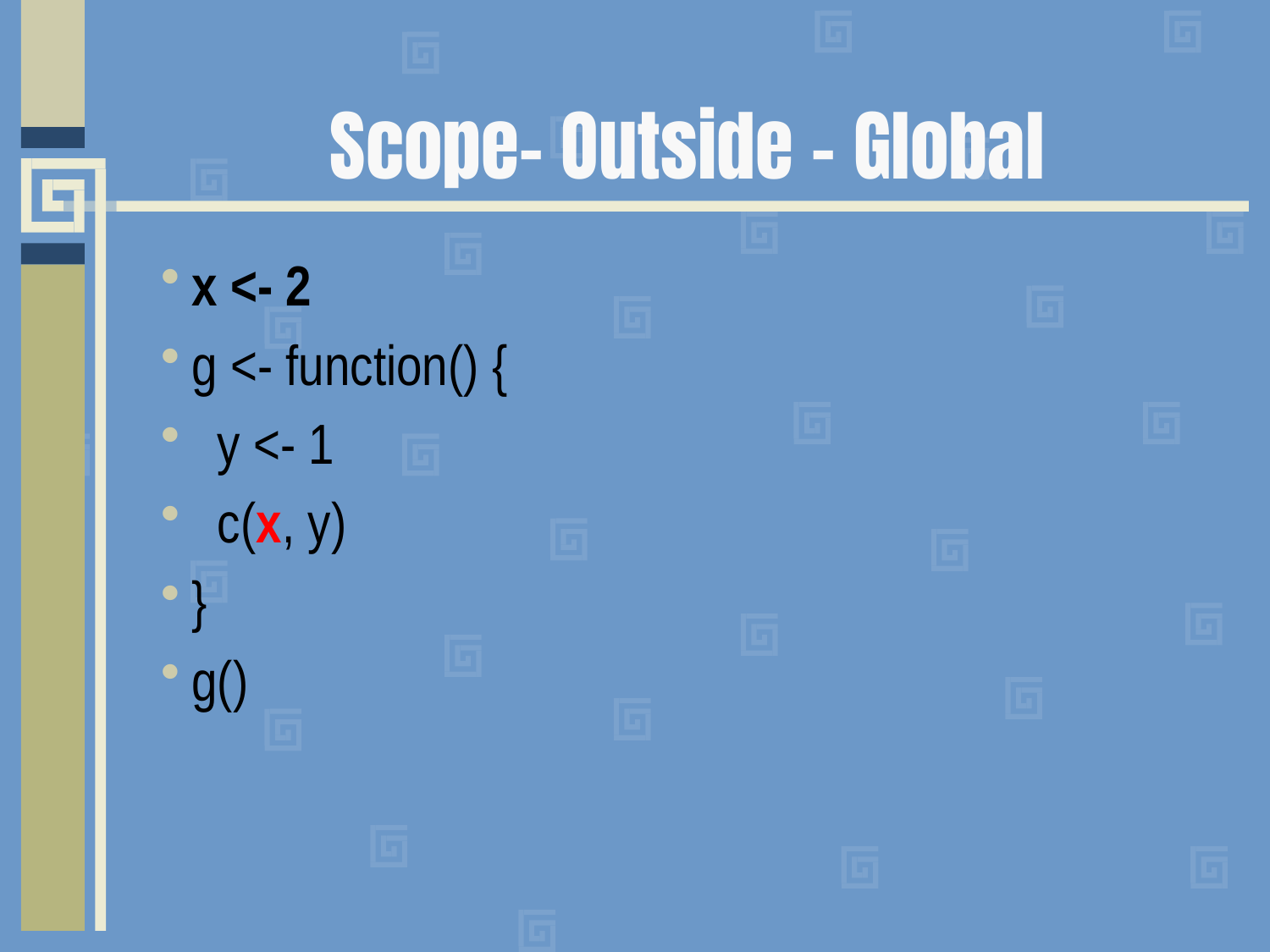

# Scope- Outside - Global
x <- 2
g <- function() {
  y <- 1
  c(x, y)
}
g()